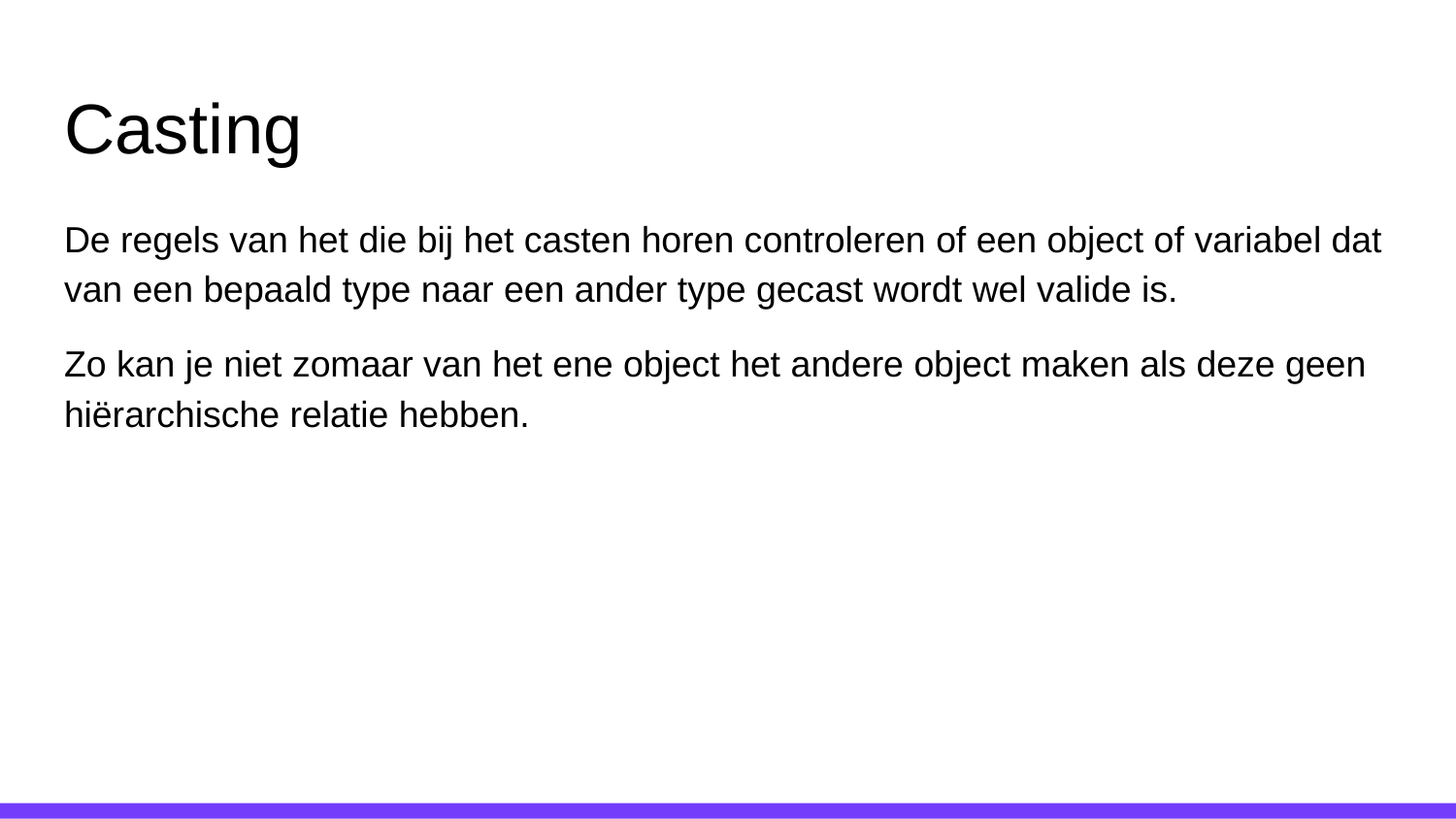

# Casting
De regels van het die bij het casten horen controleren of een object of variabel dat van een bepaald type naar een ander type gecast wordt wel valide is.
Zo kan je niet zomaar van het ene object het andere object maken als deze geen hiërarchische relatie hebben.